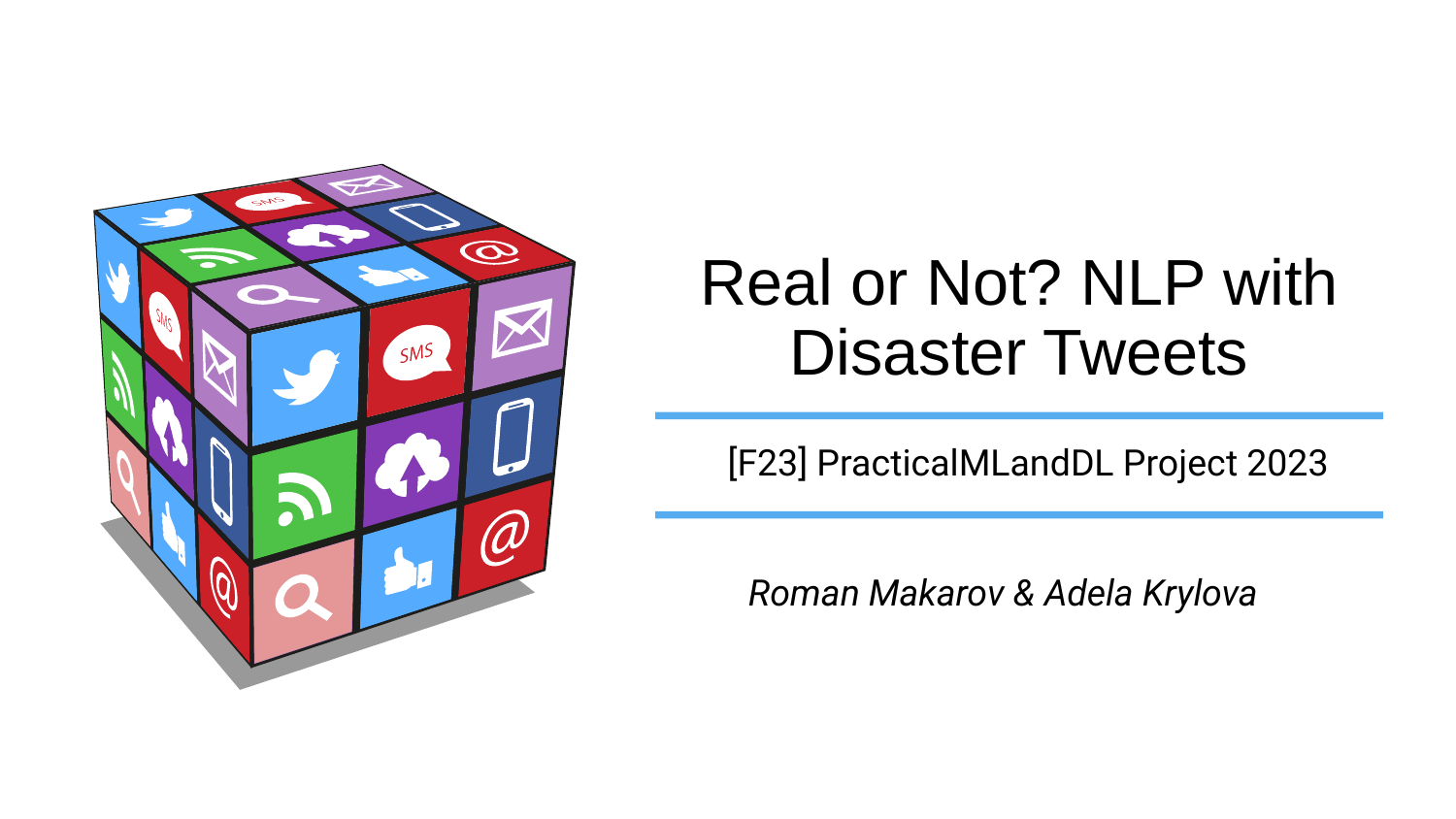

# Real or Not? NLP with Disaster Tweets

[F23] PracticalMLandDL Project 2023

Roman Makarov & Adela Krylova